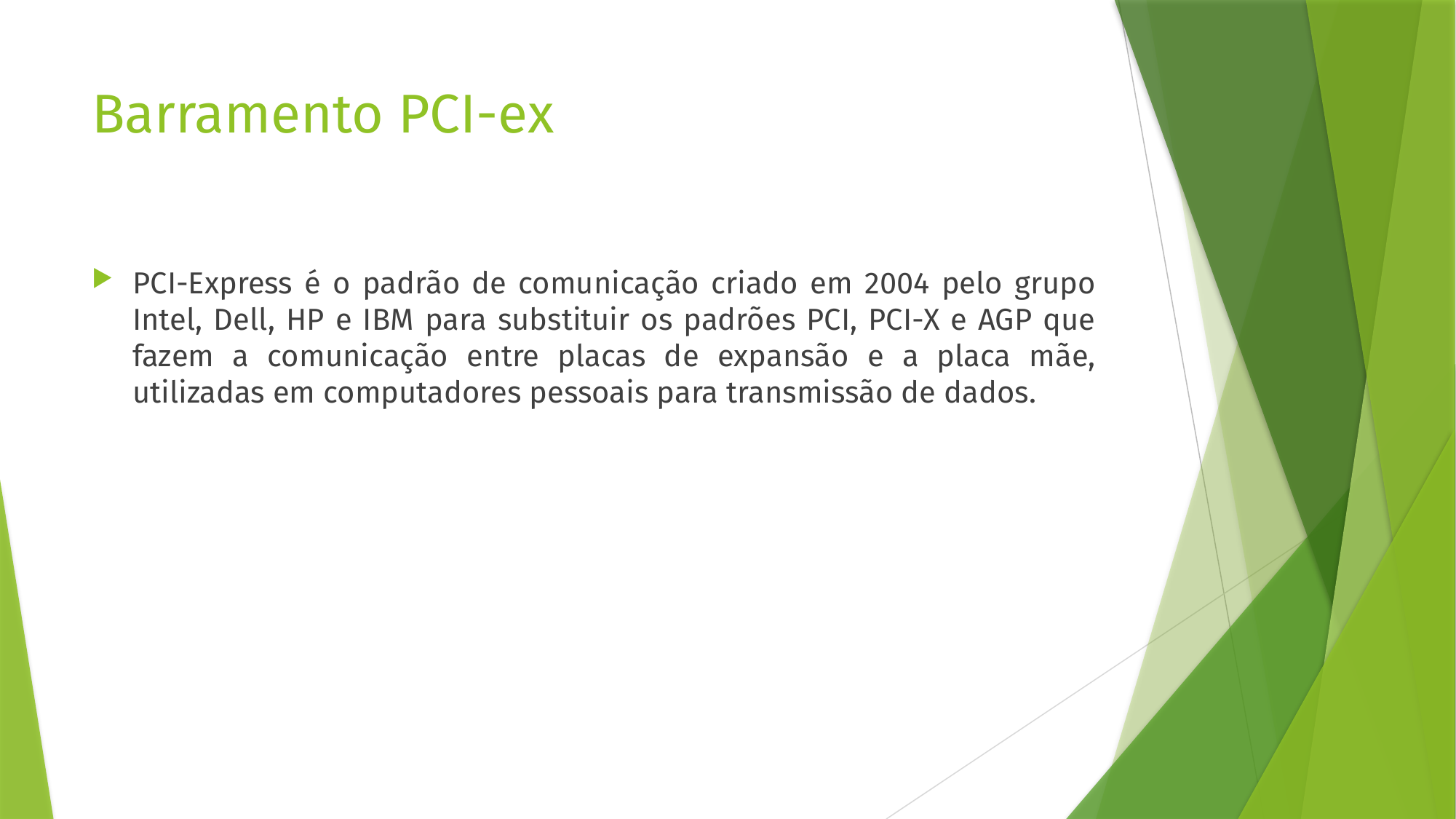

# Barramento PCI-ex
PCI-Express é o padrão de comunicação criado em 2004 pelo grupo Intel, Dell, HP e IBM para substituir os padrões PCI, PCI-X e AGP que fazem a comunicação entre placas de expansão e a placa mãe, utilizadas em computadores pessoais para transmissão de dados.